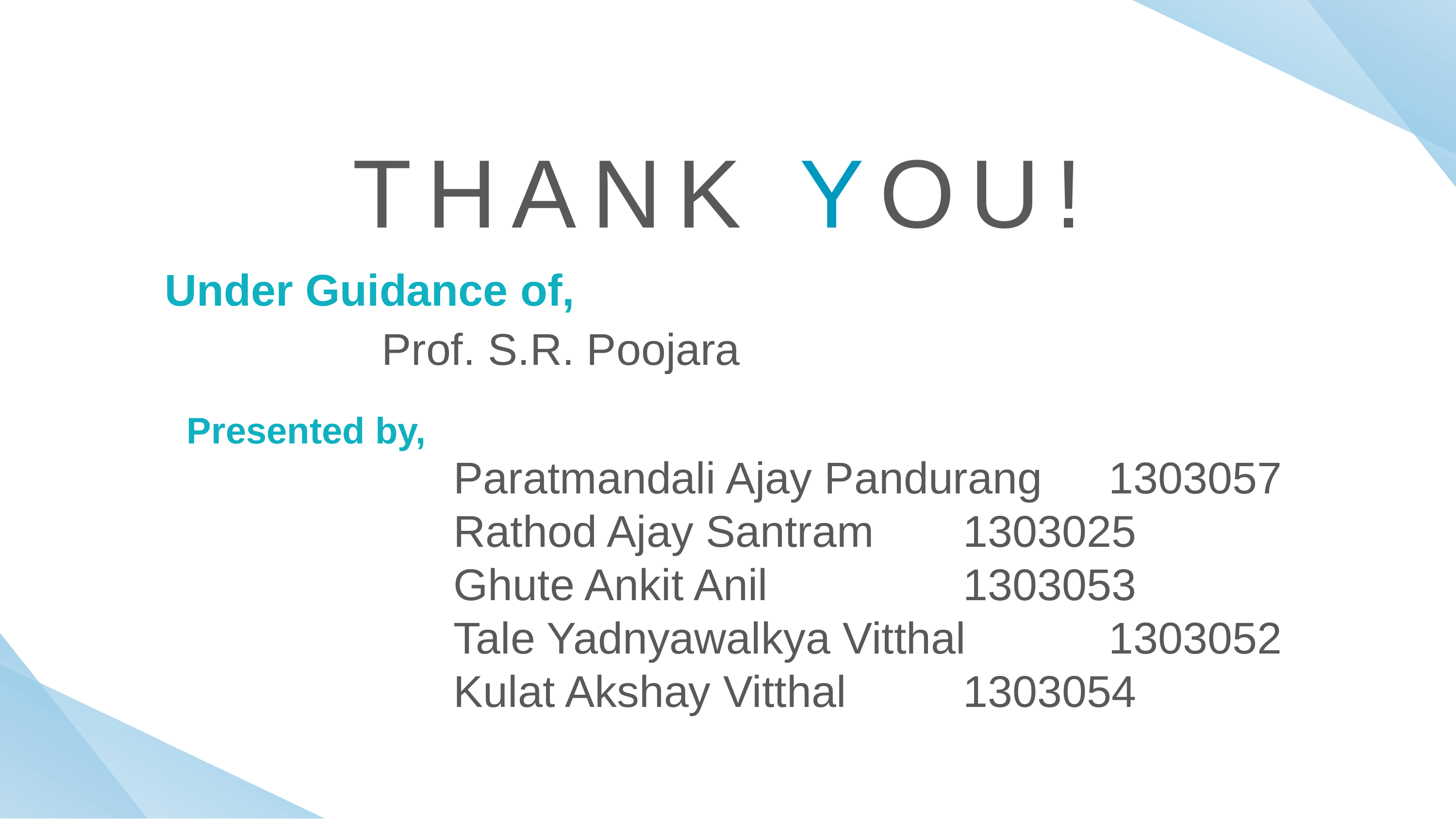

THANK YOU!
Under Guidance of,
			    Prof. S.R. Poojara
Presented by,
Paratmandali Ajay Pandurang 	1303057
Rathod Ajay Santram		1303025
Ghute Ankit Anil 			1303053
Tale Yadnyawalkya Vitthal		1303052
Kulat Akshay Vitthal 		1303054